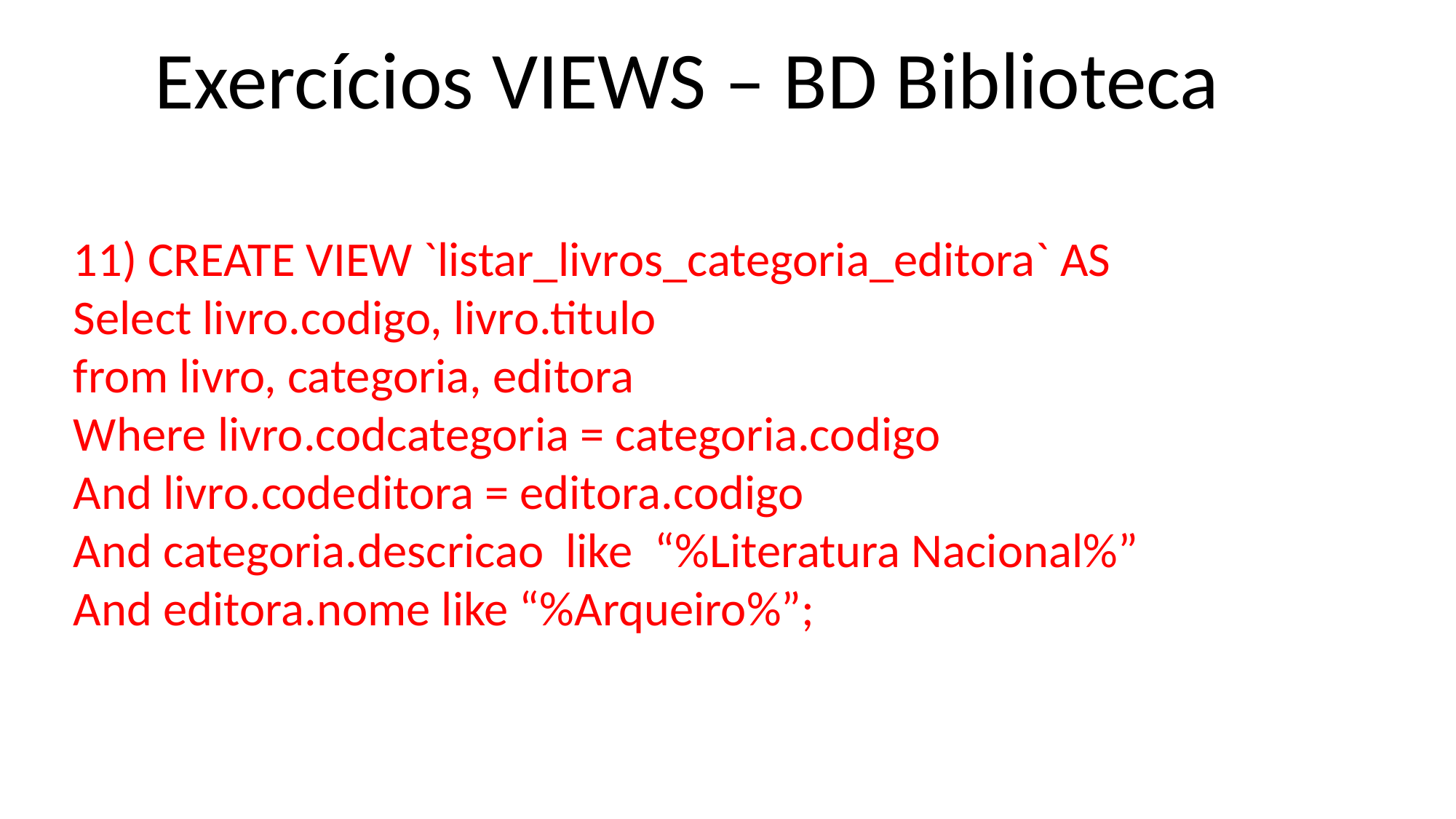

# Exercícios VIEWS – BD Biblioteca
11) CREATE VIEW `listar_livros_categoria_editora` AS
Select livro.codigo, livro.titulo
from livro, categoria, editora
Where livro.codcategoria = categoria.codigo
And livro.codeditora = editora.codigo
And categoria.descricao  like  “%Literatura Nacional%”
And editora.nome like “%Arqueiro%”;